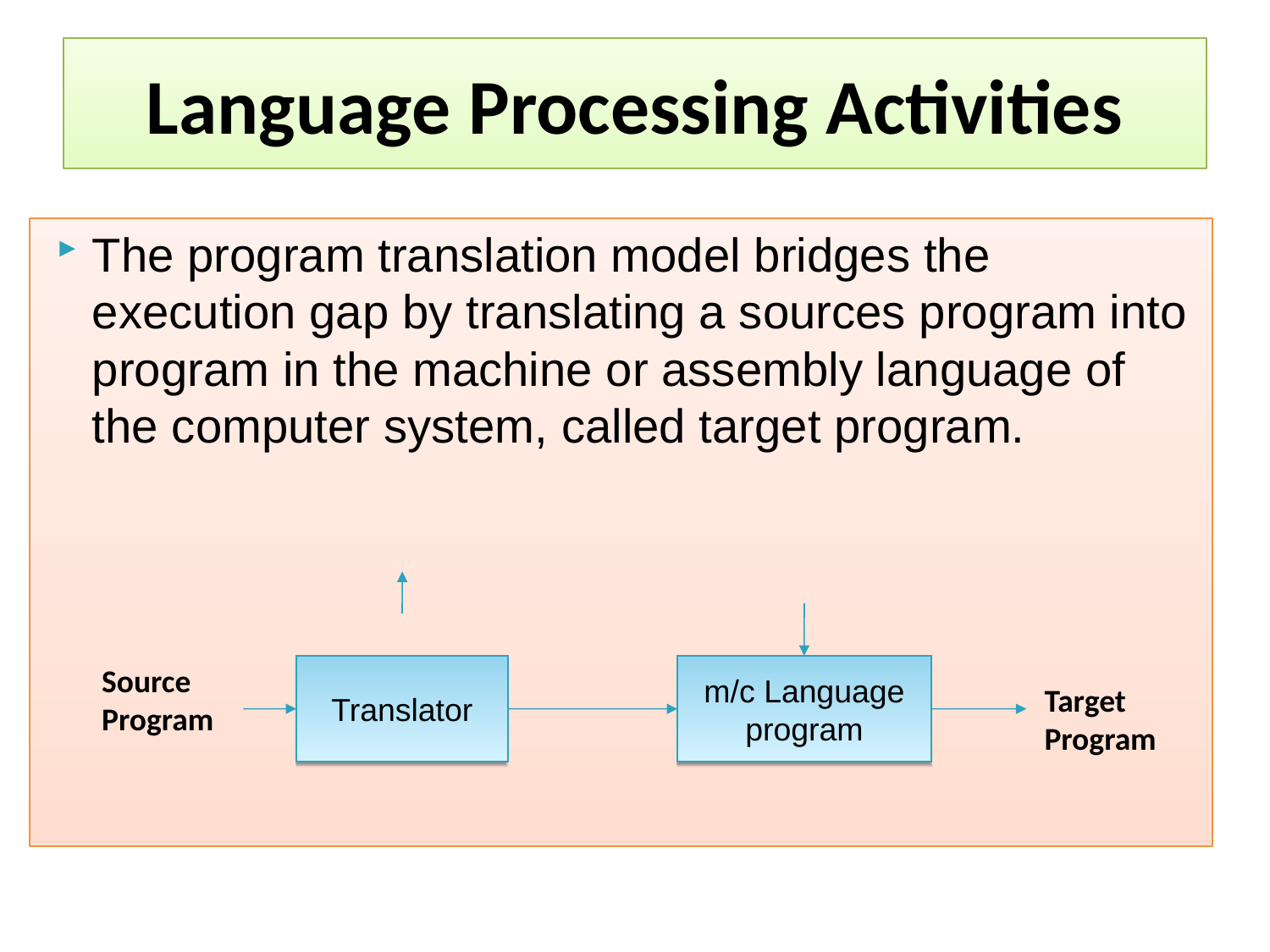

Language Processing Activities

The program translation model bridges the execution gap by translating a sources program into program in the machine or assembly language of the computer system, called target program.

Source Program
Translator
m/c Language program
Target Program